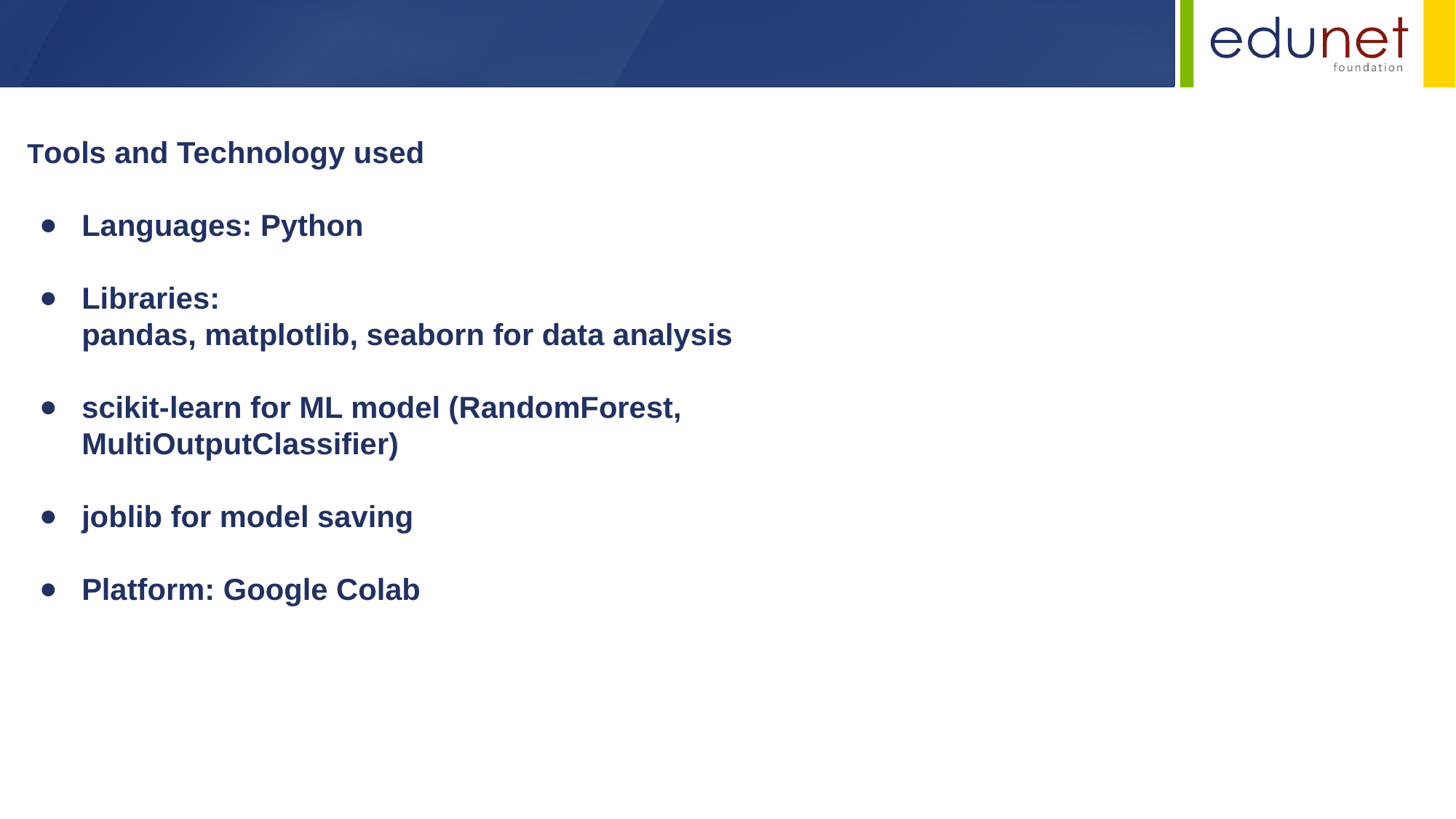

Tools and Technology used

Languages: Python

Libraries:
pandas, matplotlib, seaborn for data analysis

scikit-learn for ML model (RandomForest, MultiOutputClassifier)

joblib for model saving

Platform: Google Colab